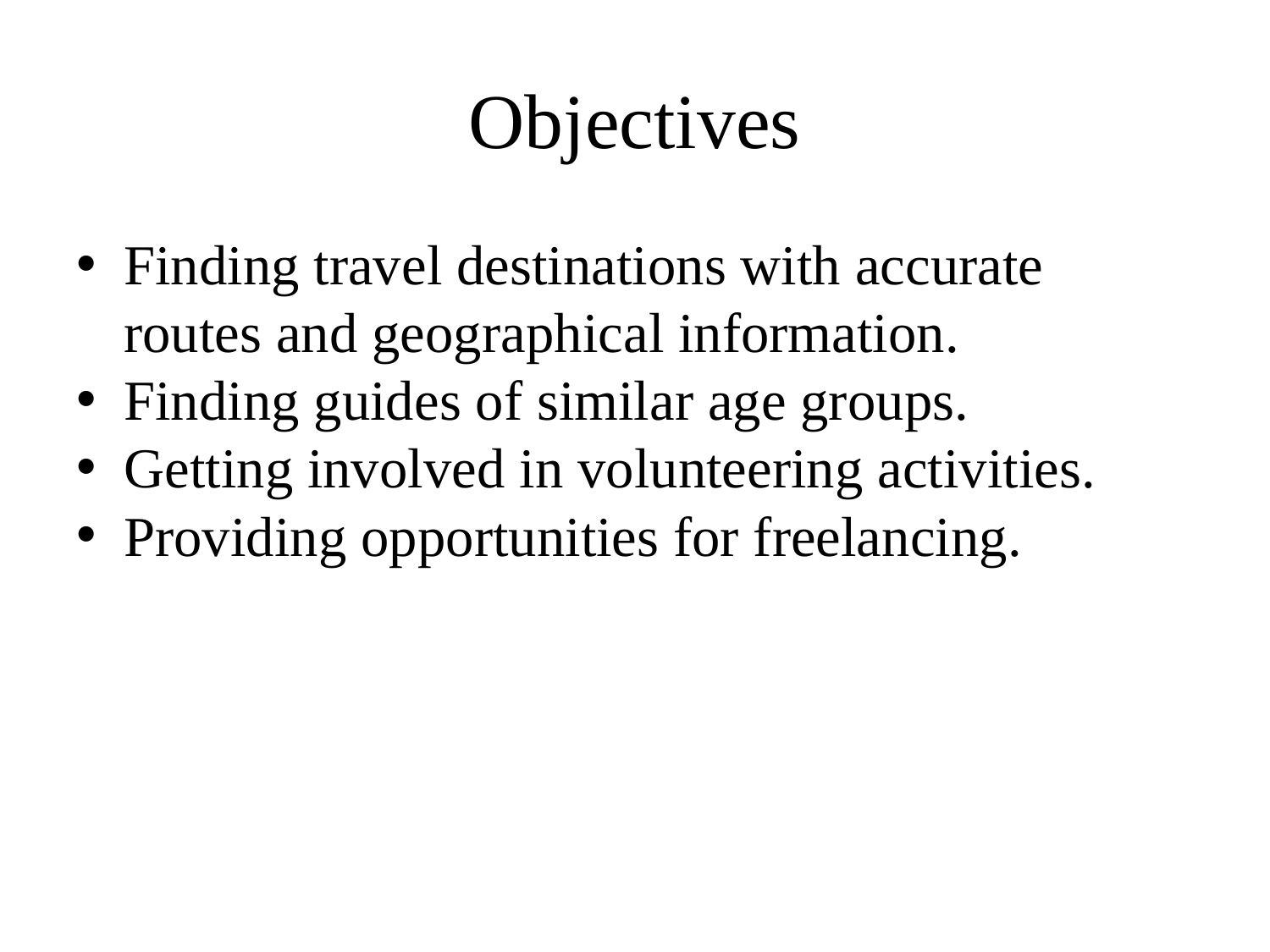

# Objectives
Finding travel destinations with accurate routes and geographical information.
Finding guides of similar age groups.
Getting involved in volunteering activities.
Providing opportunities for freelancing.